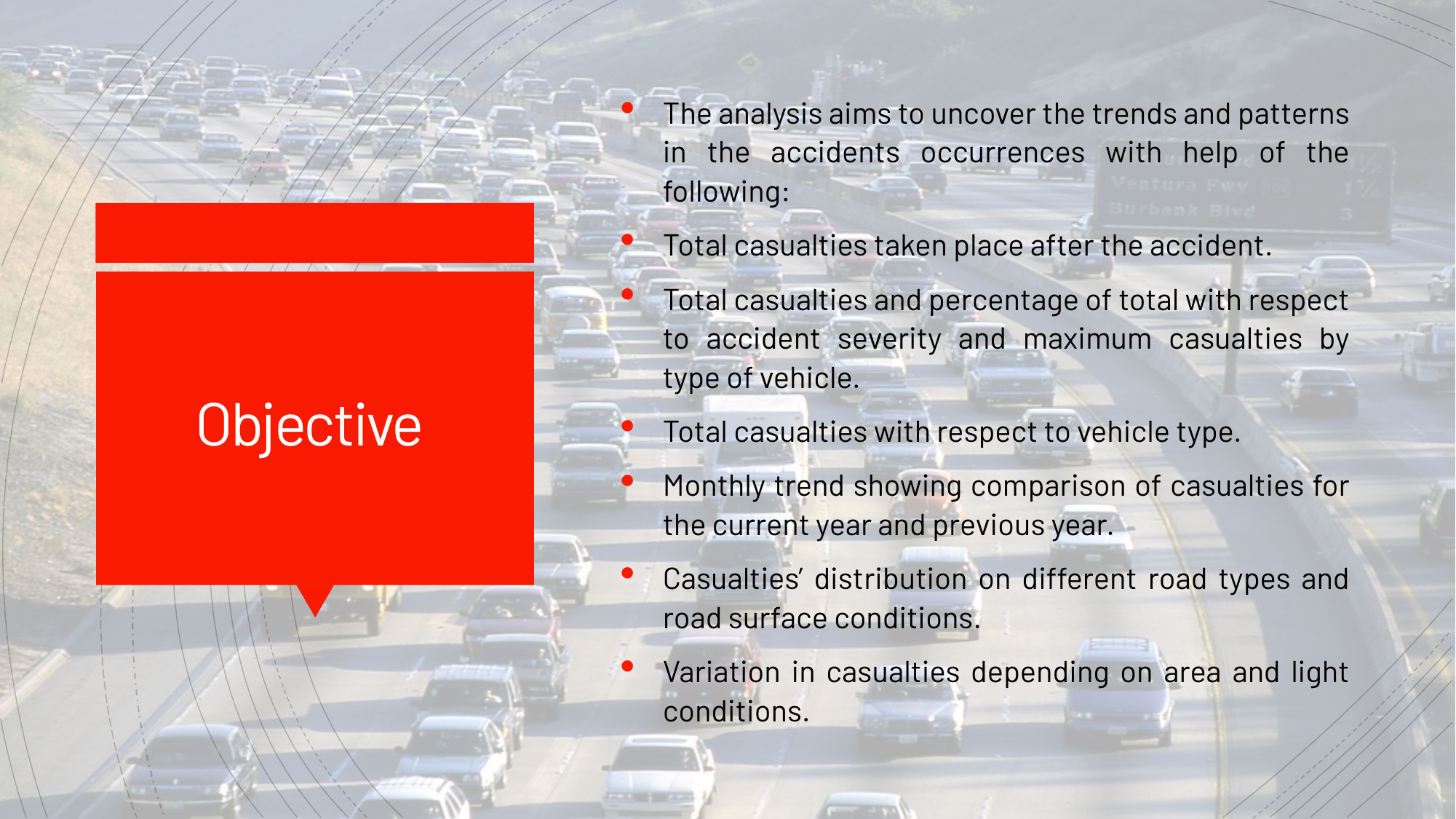

The analysis aims to uncover the trends and patterns in the accidents occurrences with help of the following:
Total casualties taken place after the accident.
Total casualties and percentage of total with respect to accident severity and maximum casualties by type of vehicle.
Total casualties with respect to vehicle type.
Monthly trend showing comparison of casualties for the current year and previous year.
Casualties’ distribution on different road types and road surface conditions.
Variation in casualties depending on area and light conditions.
# Objective